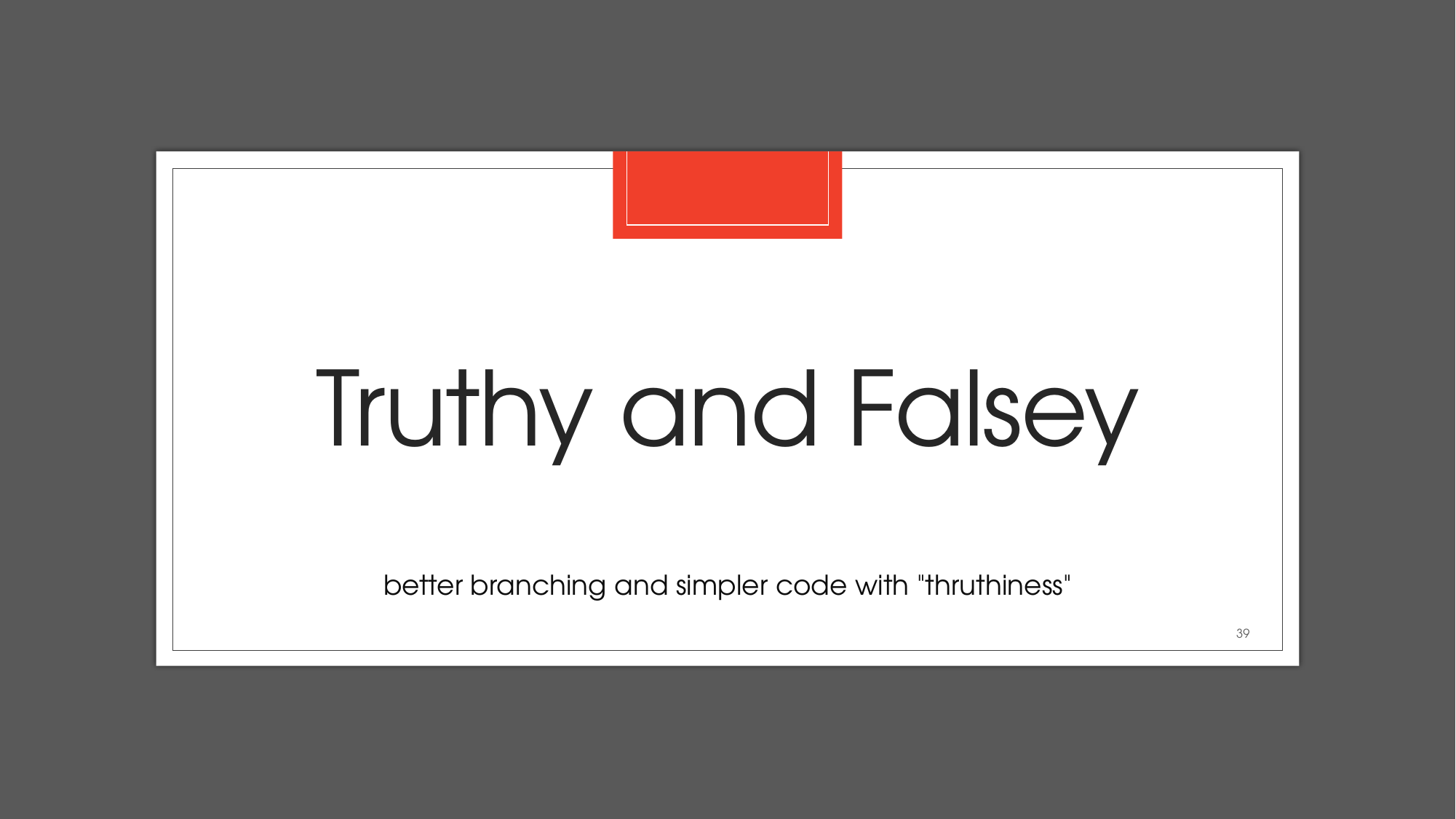

# Truthy and Falsey
better branching and simpler code with "thruthiness"
39